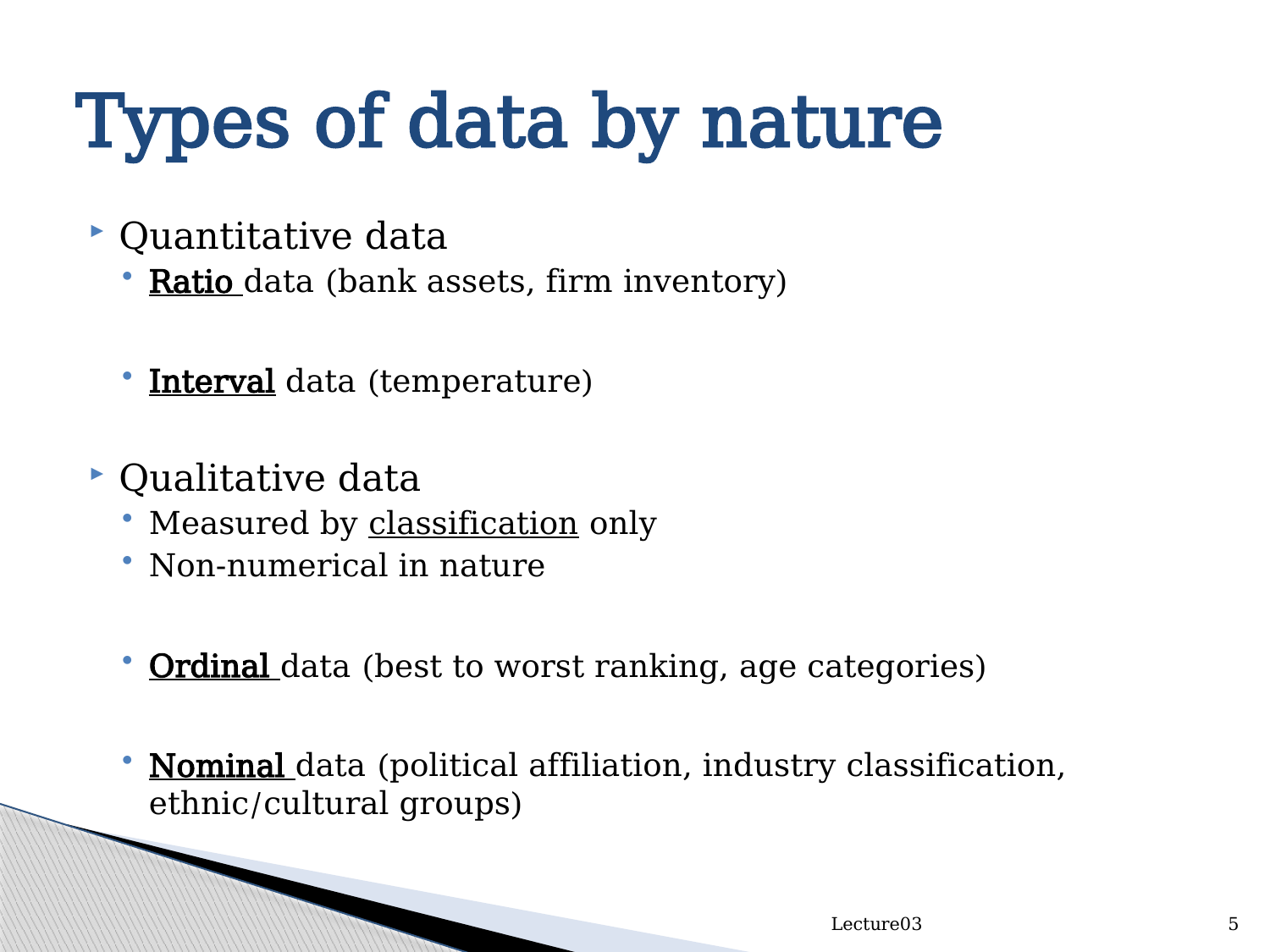

# Types of data by nature
Quantitative data
Ratio data (bank assets, firm inventory)

Interval data (temperature)

Qualitative data
Measured by classification only
Non-numerical in nature

Ordinal data (best to worst ranking, age categories)

Nominal data (political affiliation, industry classification, ethnic/cultural groups)

Lecture03
5